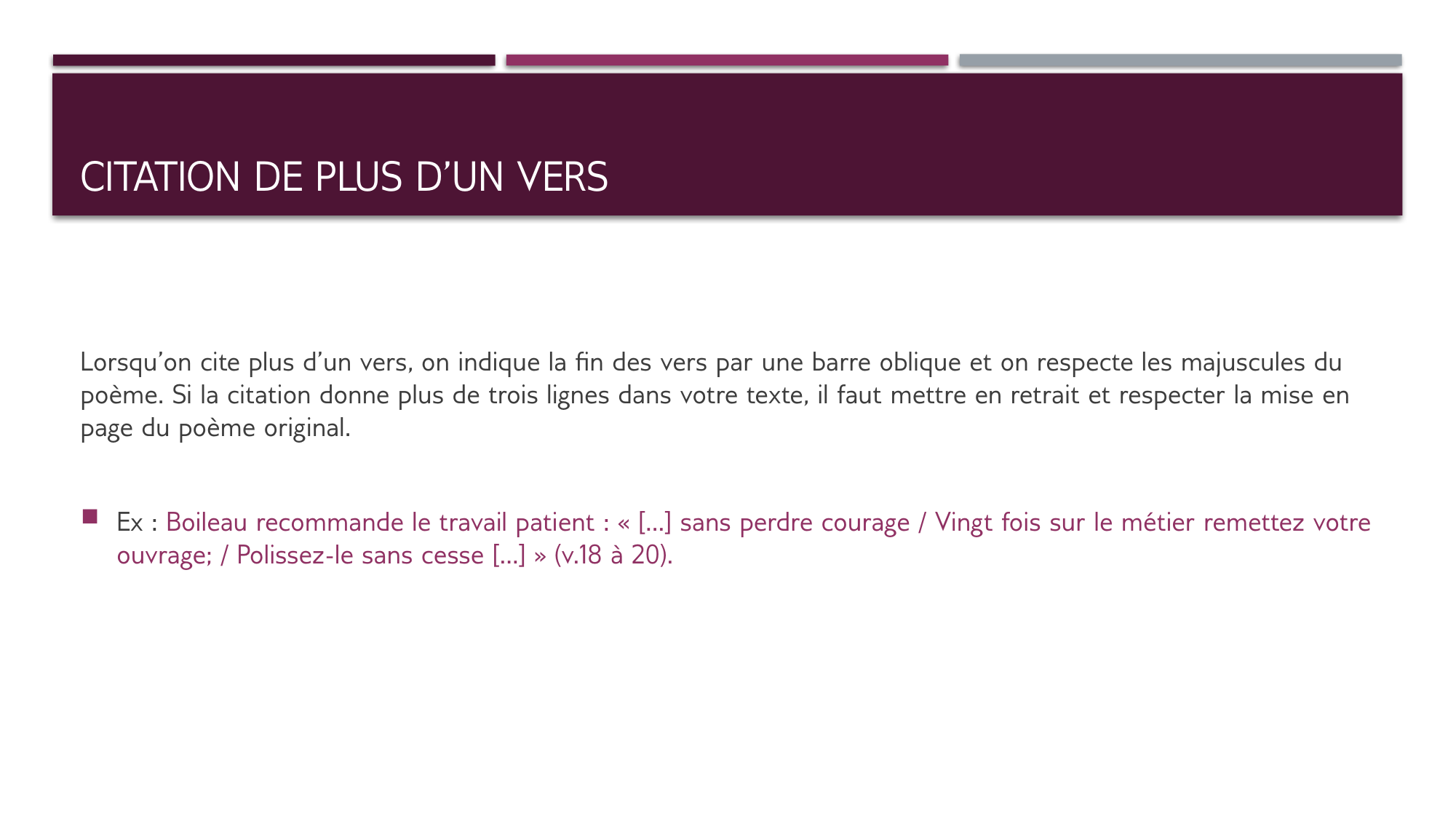

# Citation de plus d’un vers
Lorsqu’on cite plus d’un vers, on indique la fin des vers par une barre oblique et on respecte les majuscules du poème. Si la citation donne plus de trois lignes dans votre texte, il faut mettre en retrait et respecter la mise en page du poème original.

Ex : Boileau recommande le travail patient : « [...] sans perdre courage / Vingt fois sur le métier remettez votre ouvrage; / Polissez-le sans cesse [...] » (v.18 à 20).